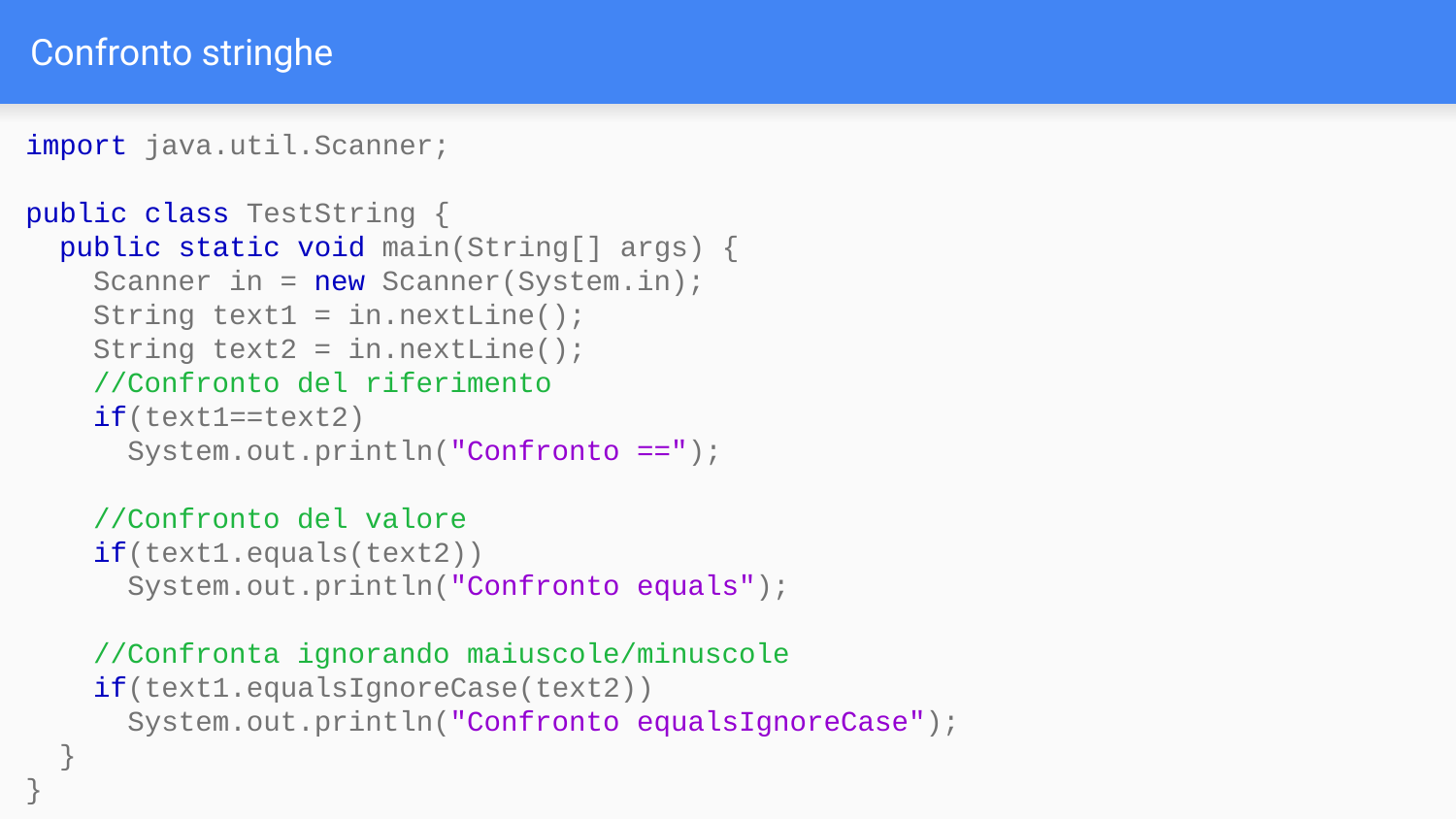

# Confronto stringhe
import java.util.Scanner;

public class TestString {
  public static void main(String[] args) {
    Scanner in = new Scanner(System.in);
    String text1 = in.nextLine();
    String text2 = in.nextLine();
    //Confronto del riferimento
    if(text1==text2)
      System.out.println("Confronto ==");

    //Confronto del valore
    if(text1.equals(text2))
      System.out.println("Confronto equals");

    //Confronta ignorando maiuscole/minuscole
    if(text1.equalsIgnoreCase(text2))
      System.out.println("Confronto equalsIgnoreCase");
  }
}